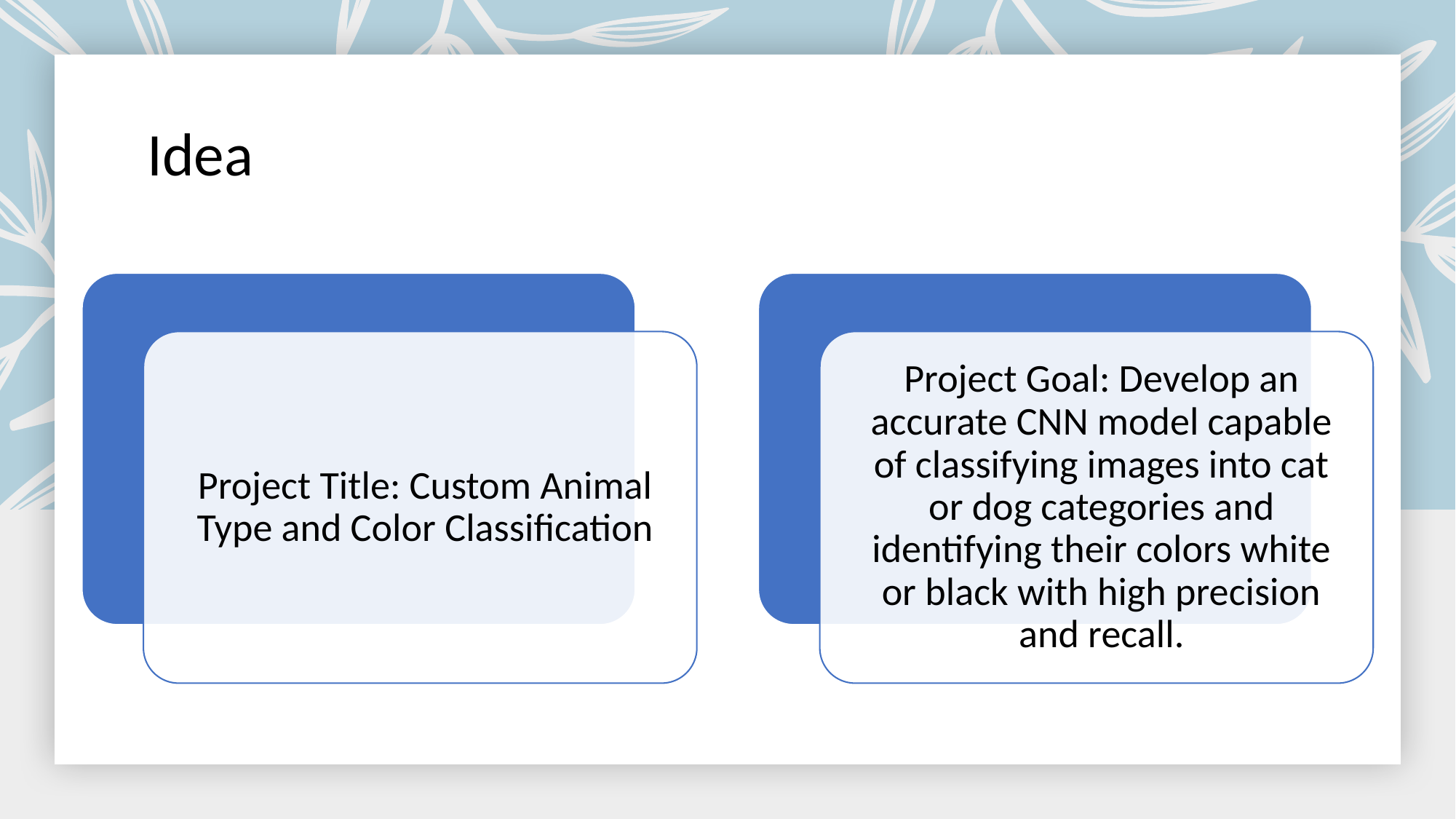

# Idea
Project Title: Custom Animal Type and Color Classification
Project Goal: Develop an accurate CNN model capable of classifying images into cat or dog categories and identifying their colors white or black with high precision and recall.